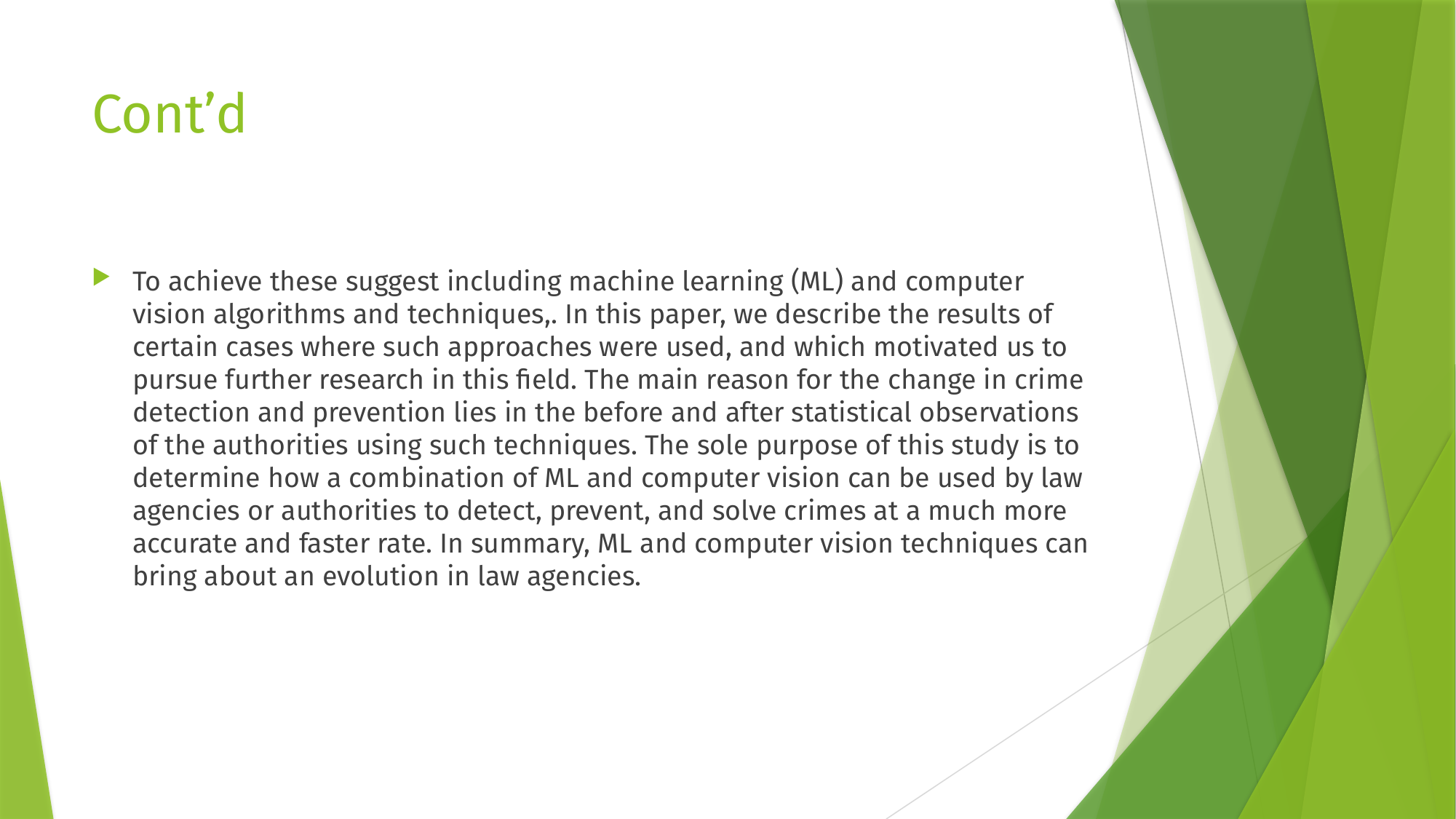

# Cont’d
To achieve these suggest including machine learning (ML) and computer vision algorithms and techniques,. In this paper, we describe the results of certain cases where such approaches were used, and which motivated us to pursue further research in this field. The main reason for the change in crime detection and prevention lies in the before and after statistical observations of the authorities using such techniques. The sole purpose of this study is to determine how a combination of ML and computer vision can be used by law agencies or authorities to detect, prevent, and solve crimes at a much more accurate and faster rate. In summary, ML and computer vision techniques can bring about an evolution in law agencies.